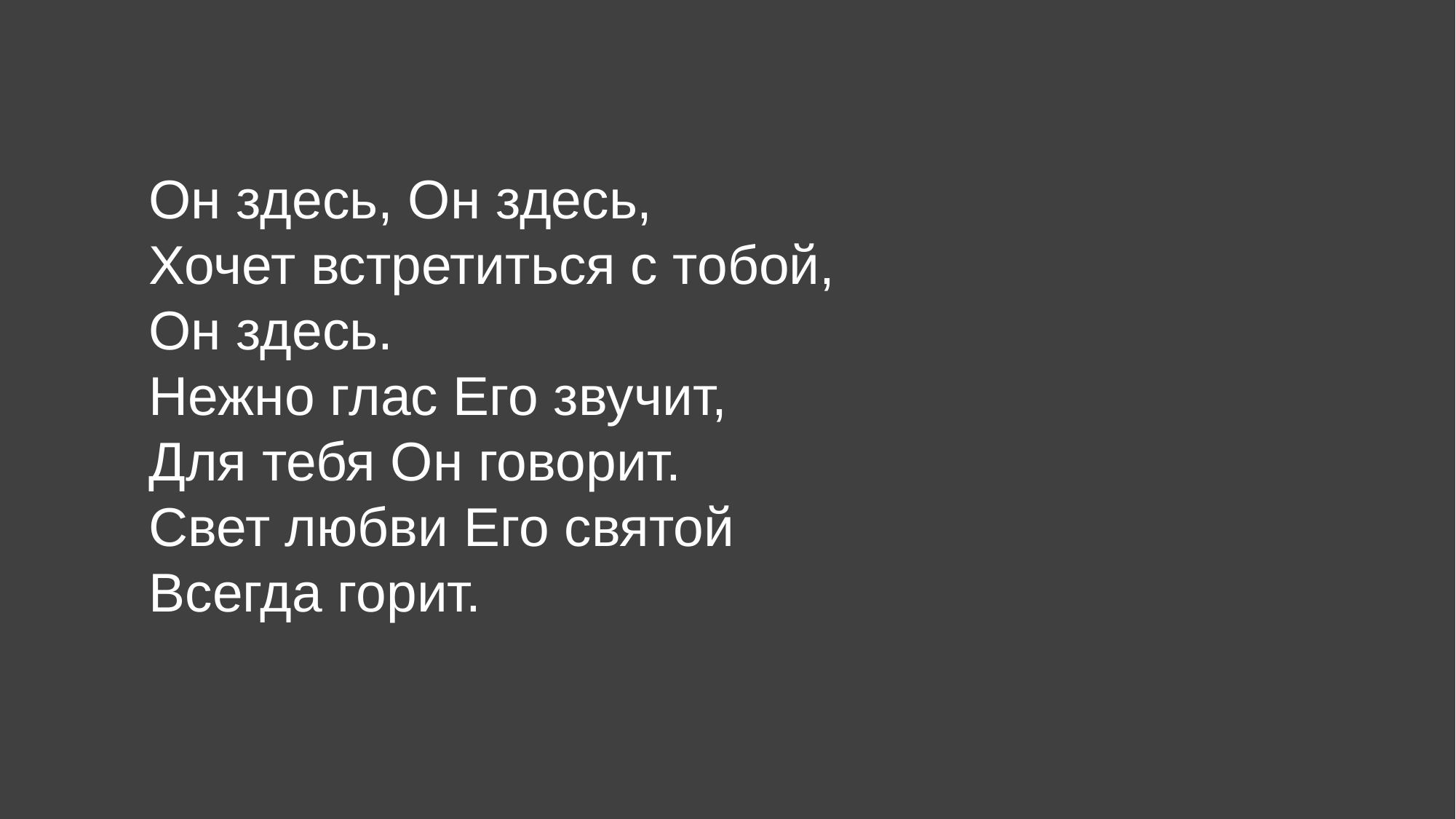

Он здесь, Он здесь,
Хочет встретиться с тобой,
Он здесь.
Нежно глас Его звучит,
Для тебя Он говорит.
Свет любви Его святой
Всегда горит.